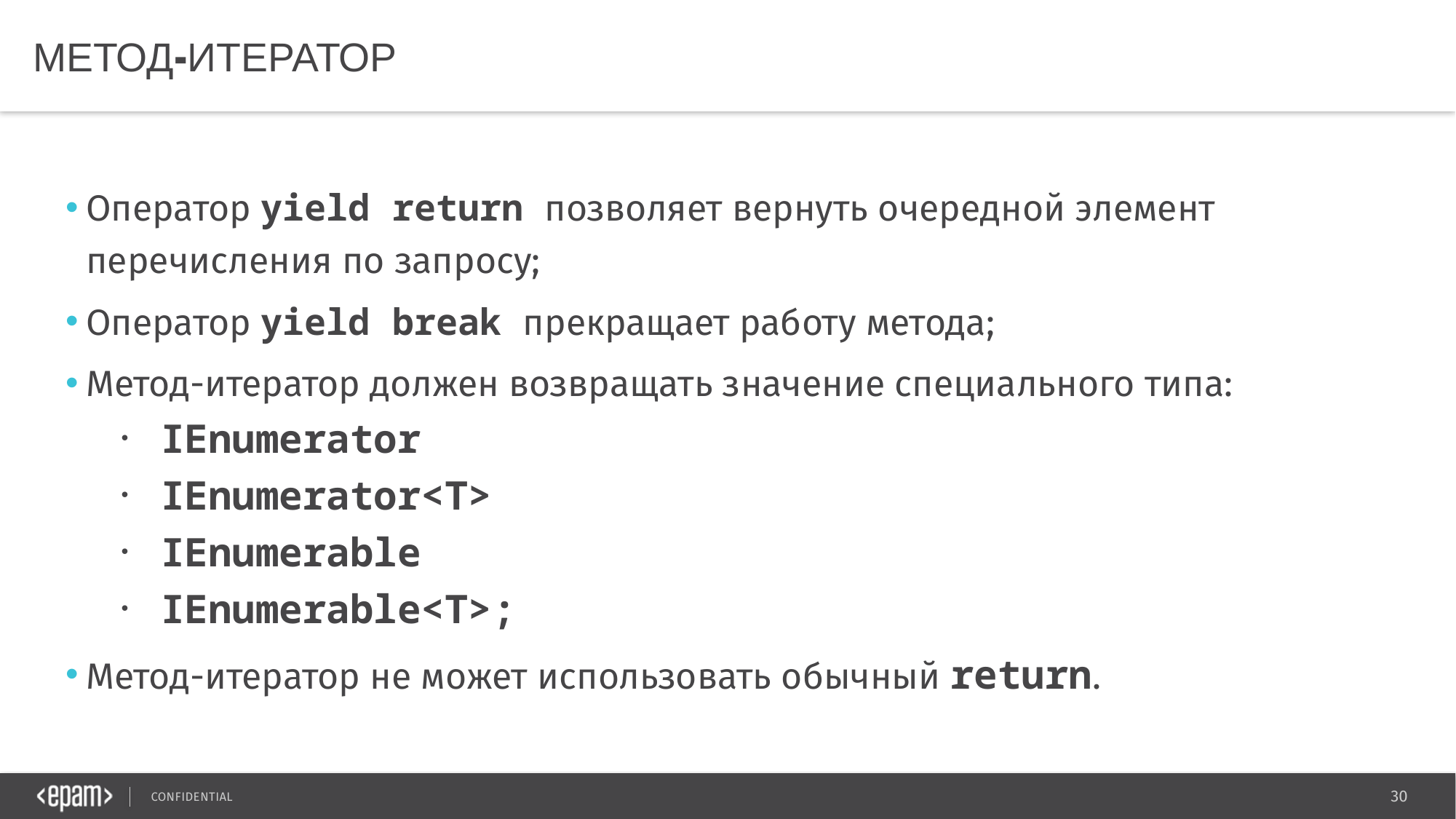

# Метод-итератор
Оператор yield return позволяет вернуть очередной элемент перечисления по запросу;
Оператор yield break прекращает работу метода;
Метод-итератор должен возвращать значение специального типа:
IEnumerator
IEnumerator<T>
IEnumerable
IEnumerable<T>;
Метод-итератор не может использовать обычный return.